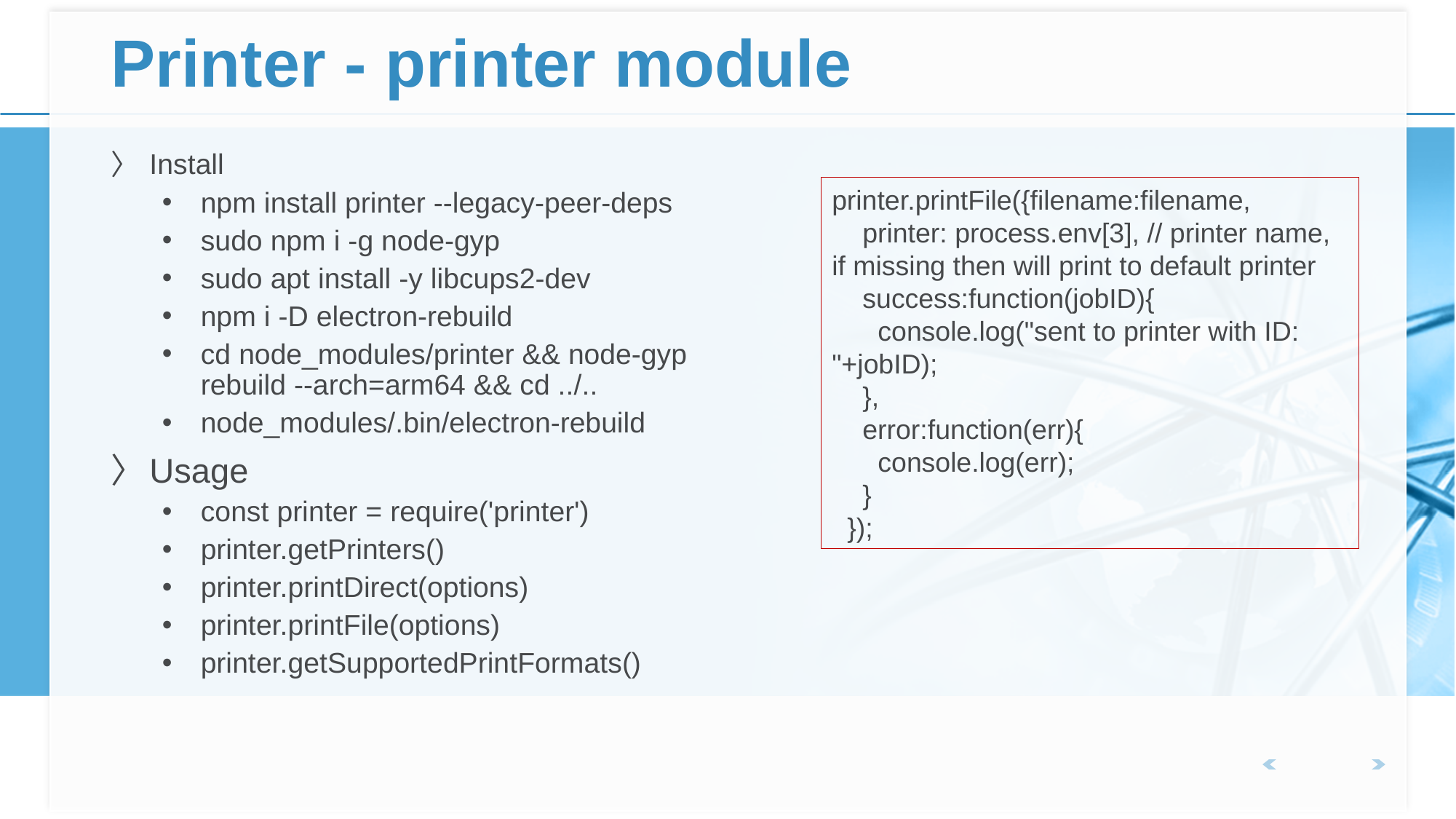

# Printer - printer module
Install
npm install printer --legacy-peer-deps
sudo npm i -g node-gyp
sudo apt install -y libcups2-dev
npm i -D electron-rebuild
cd node_modules/printer && node-gyp rebuild --arch=arm64 && cd ../..
node_modules/.bin/electron-rebuild
Usage
const printer = require('printer')
printer.getPrinters()
printer.printDirect(options)
printer.printFile(options)
printer.getSupportedPrintFormats()
printer.printFile({filename:filename,
    printer: process.env[3], // printer name, if missing then will print to default printer
    success:function(jobID){
      console.log("sent to printer with ID: "+jobID);
    },
    error:function(err){
      console.log(err);
    }
  });